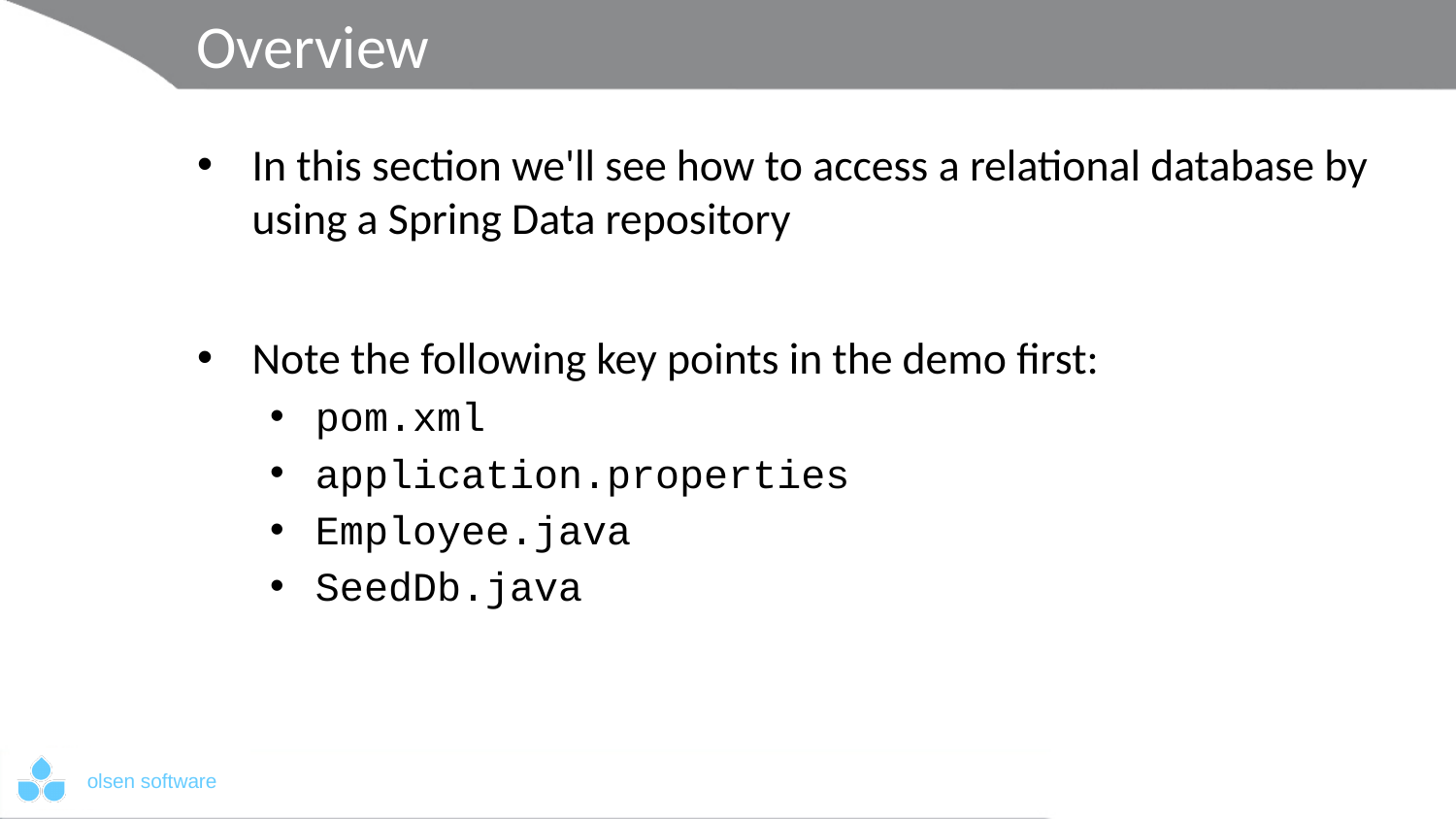

# Overview
In this section we'll see how to access a relational database by using a Spring Data repository

Note the following key points in the demo first:
pom.xml
application.properties
Employee.java
SeedDb.java